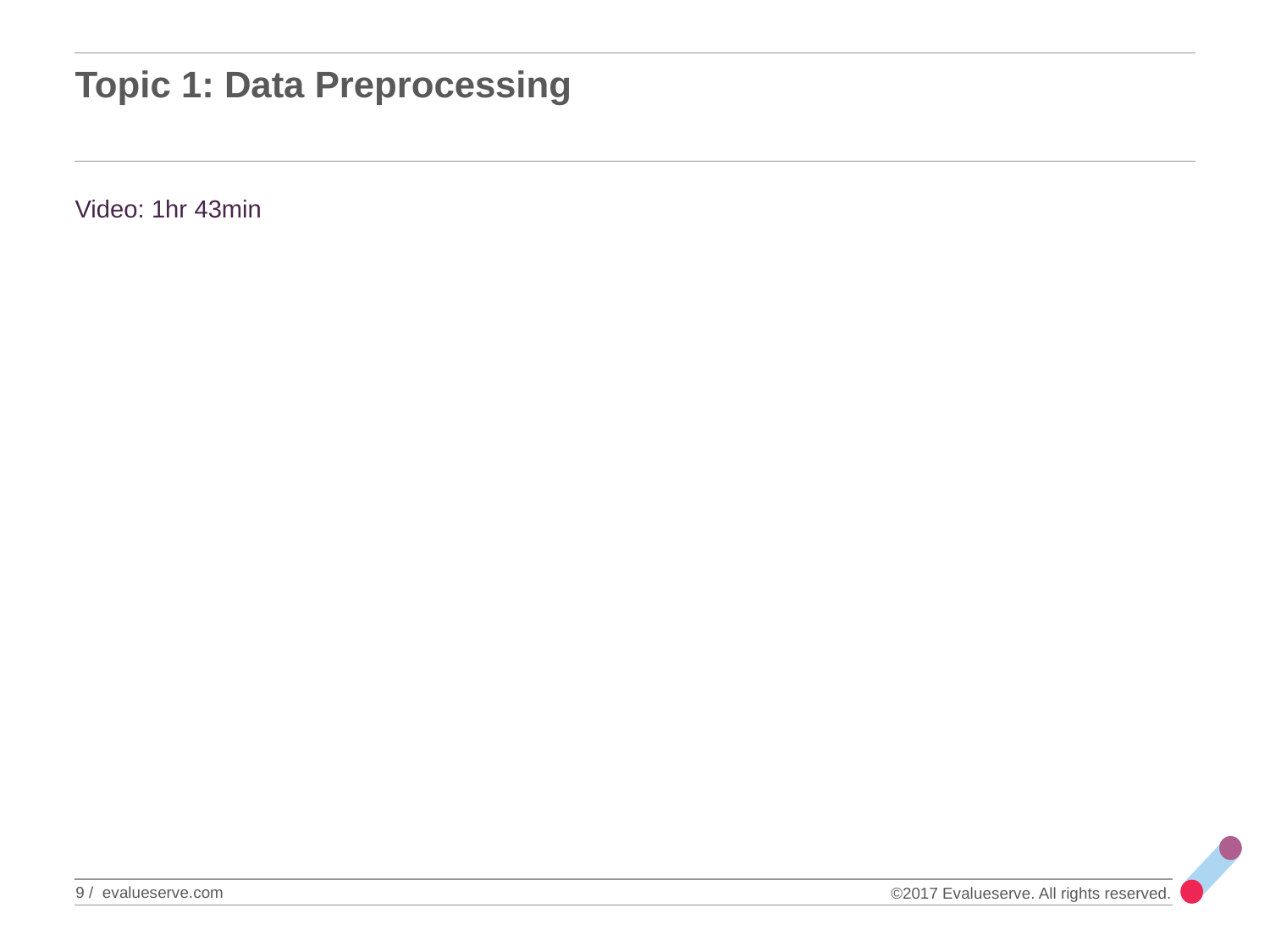

# Topic 1: Data Preprocessing
Video: 1hr 43min

9 /  evalueserve.com
©2017 Evalueserve. All rights reserved.